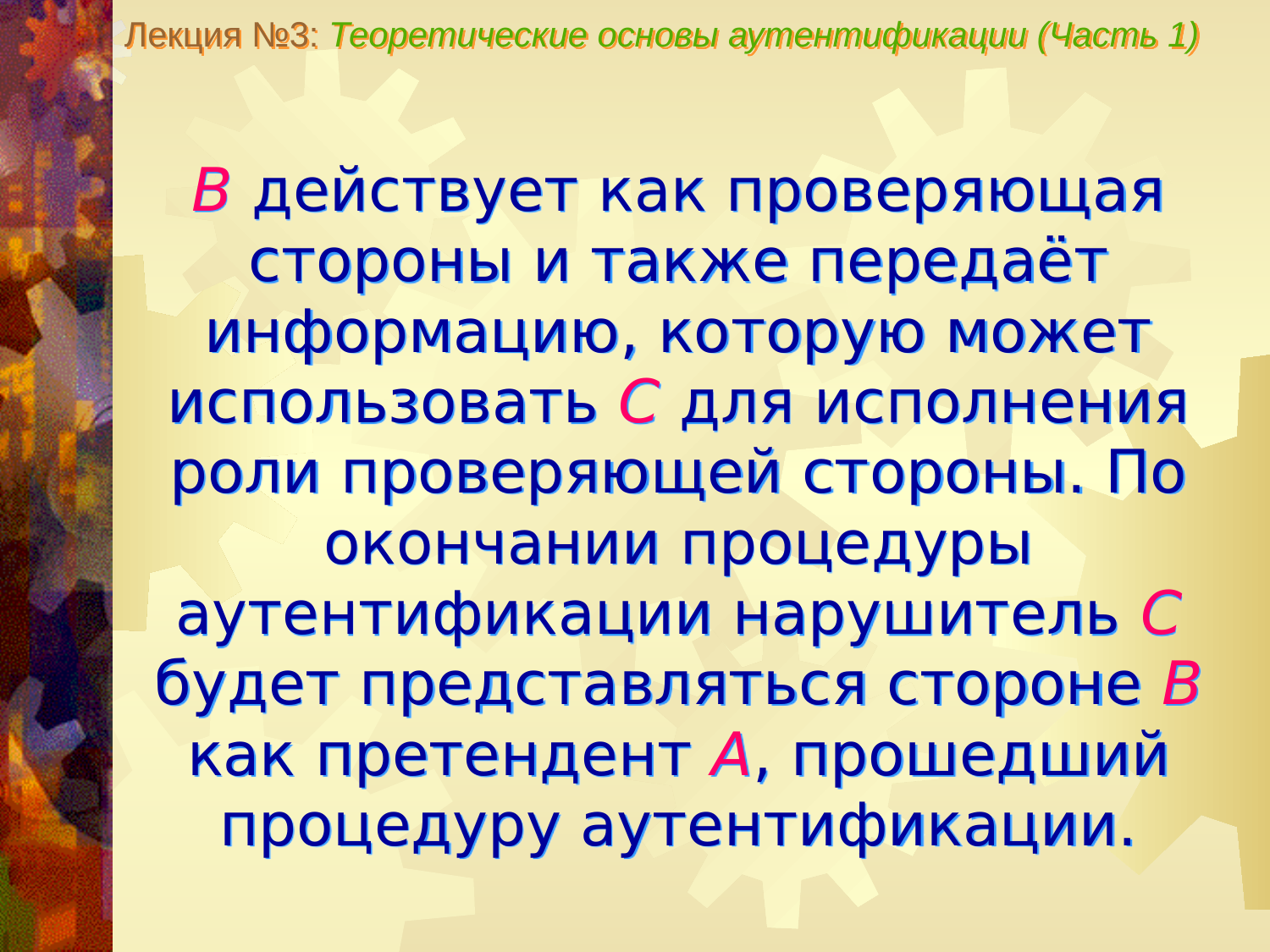

Лекция №3: Теоретические основы аутентификации (Часть 1)
В действует как проверяющая стороны и также передаёт информацию, которую может использовать С для исполнения роли проверяющей стороны. По окончании процедуры аутентификации нарушитель С будет представляться стороне В как претендент А, прошедший процедуру аутентификации.